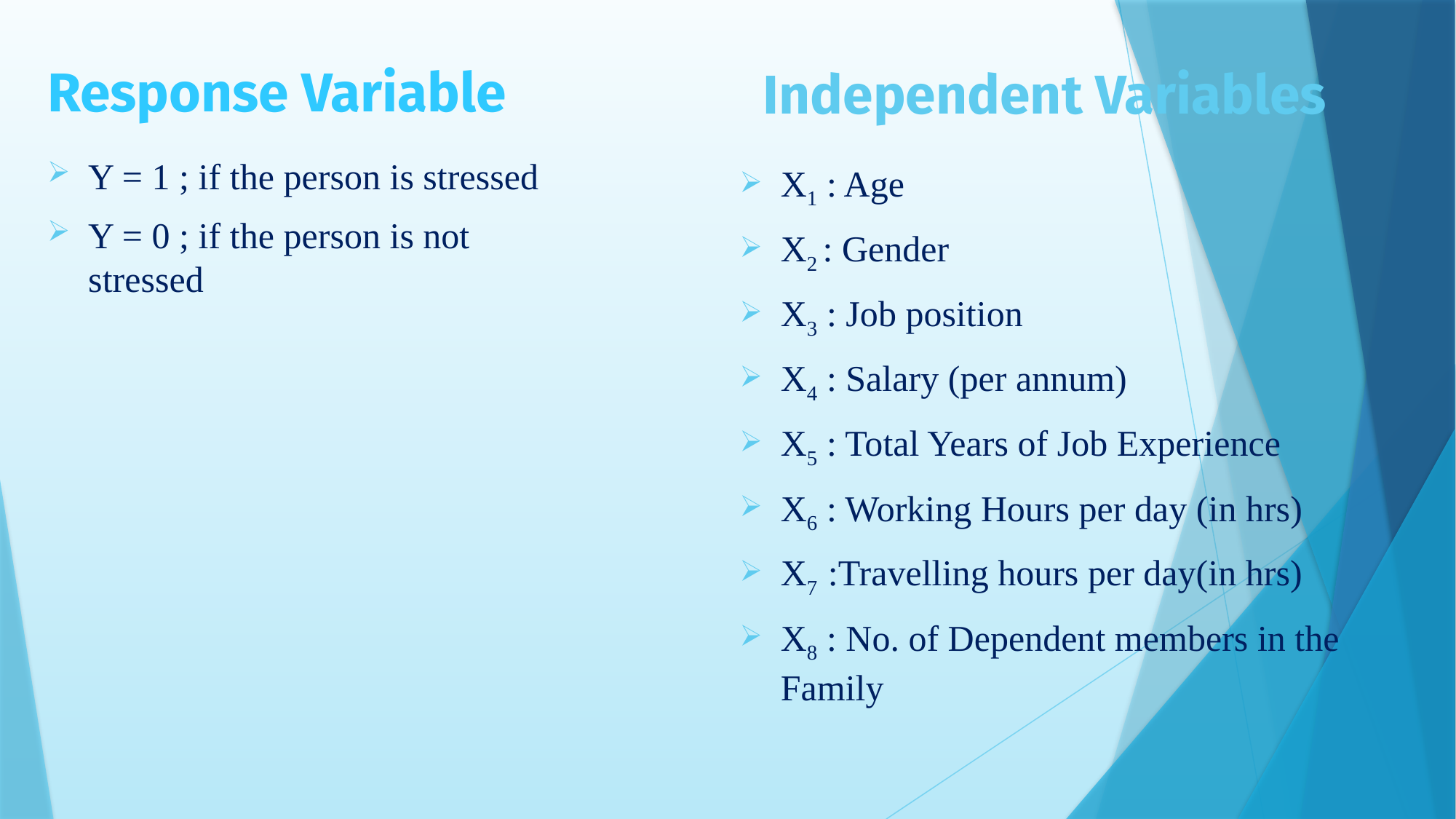

Response Variable
# Independent Variables
Y = 1 ; if the person is stressed
Y = 0 ; if the person is not stressed

X1 : Age
X2 : Gender
X3 : Job position
X4 : Salary (per annum)
X5 : Total Years of Job Experience
X6 : Working Hours per day (in hrs)
X7  :Travelling hours per day(in hrs)
X8 : No. of Dependent members in the Family